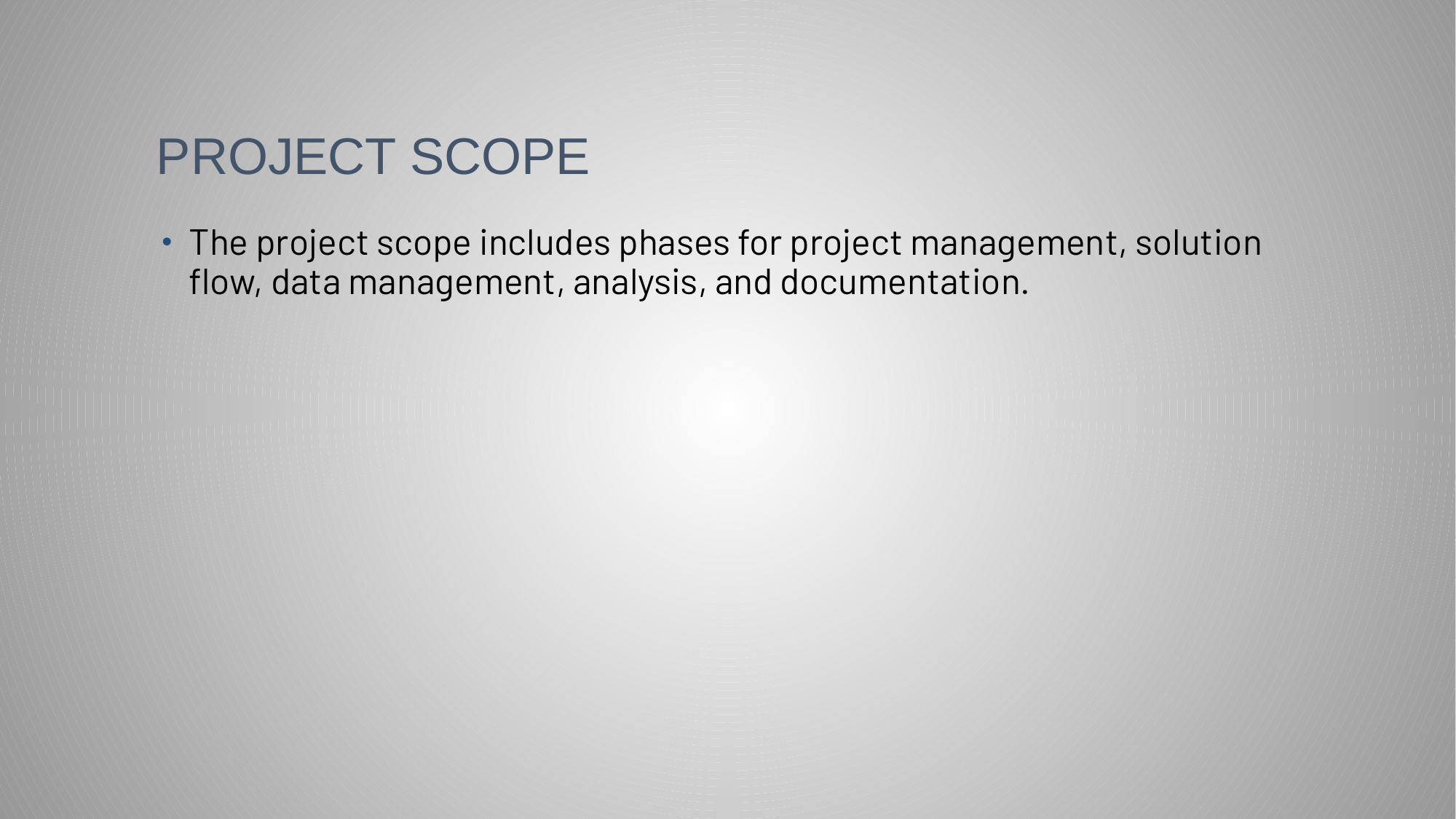

# PROJECT SCOPE
The project scope includes phases for project management, solution flow, data management, analysis, and documentation.